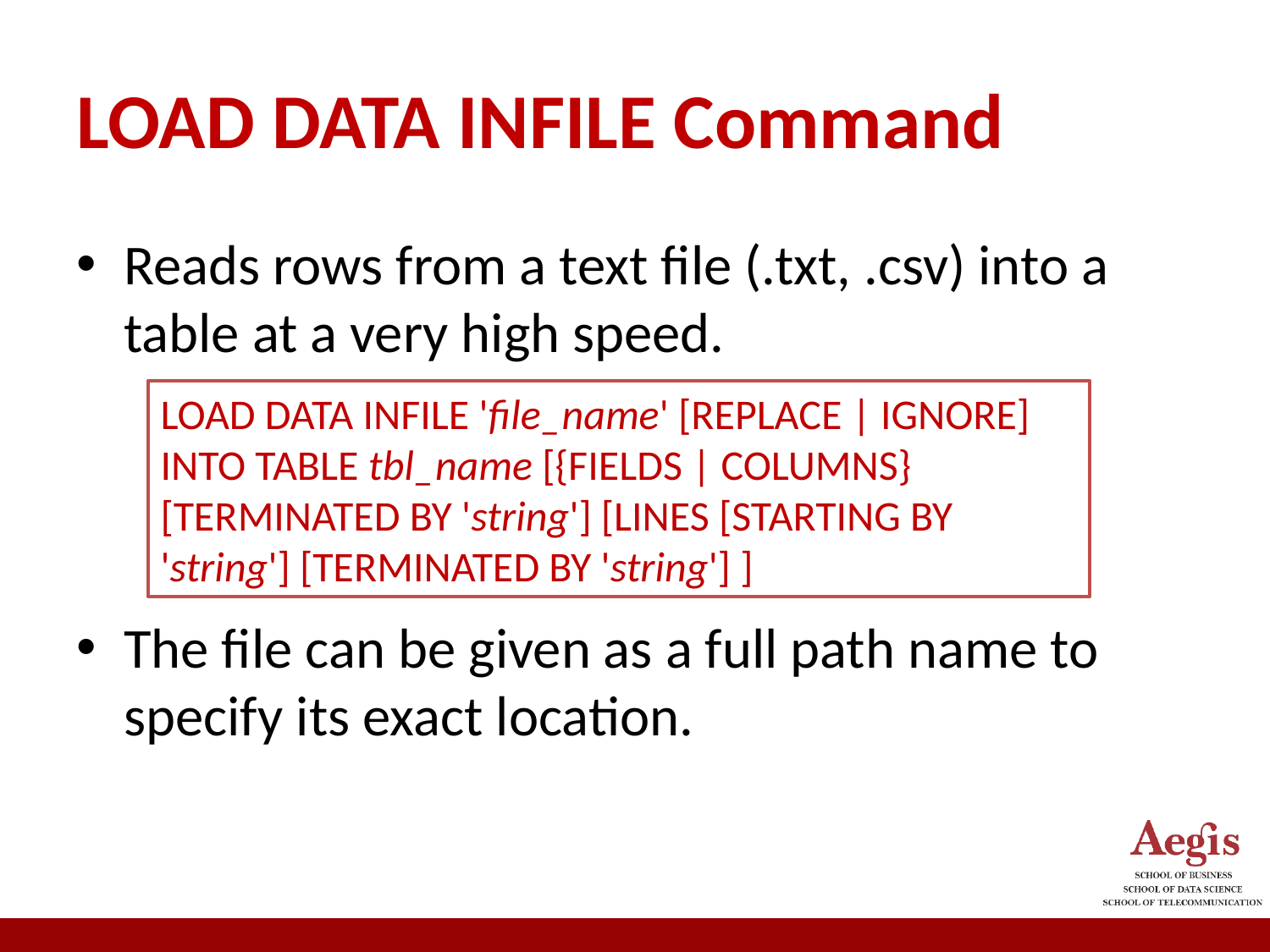

# LOAD DATA INFILE Command
Reads rows from a text file (.txt, .csv) into a table at a very high speed.

The file can be given as a full path name to specify its exact location.
LOAD DATA INFILE 'file_name' [REPLACE | IGNORE] INTO TABLE tbl_name [{FIELDS | COLUMNS} [TERMINATED BY 'string'] [LINES [STARTING BY 'string'] [TERMINATED BY 'string'] ]